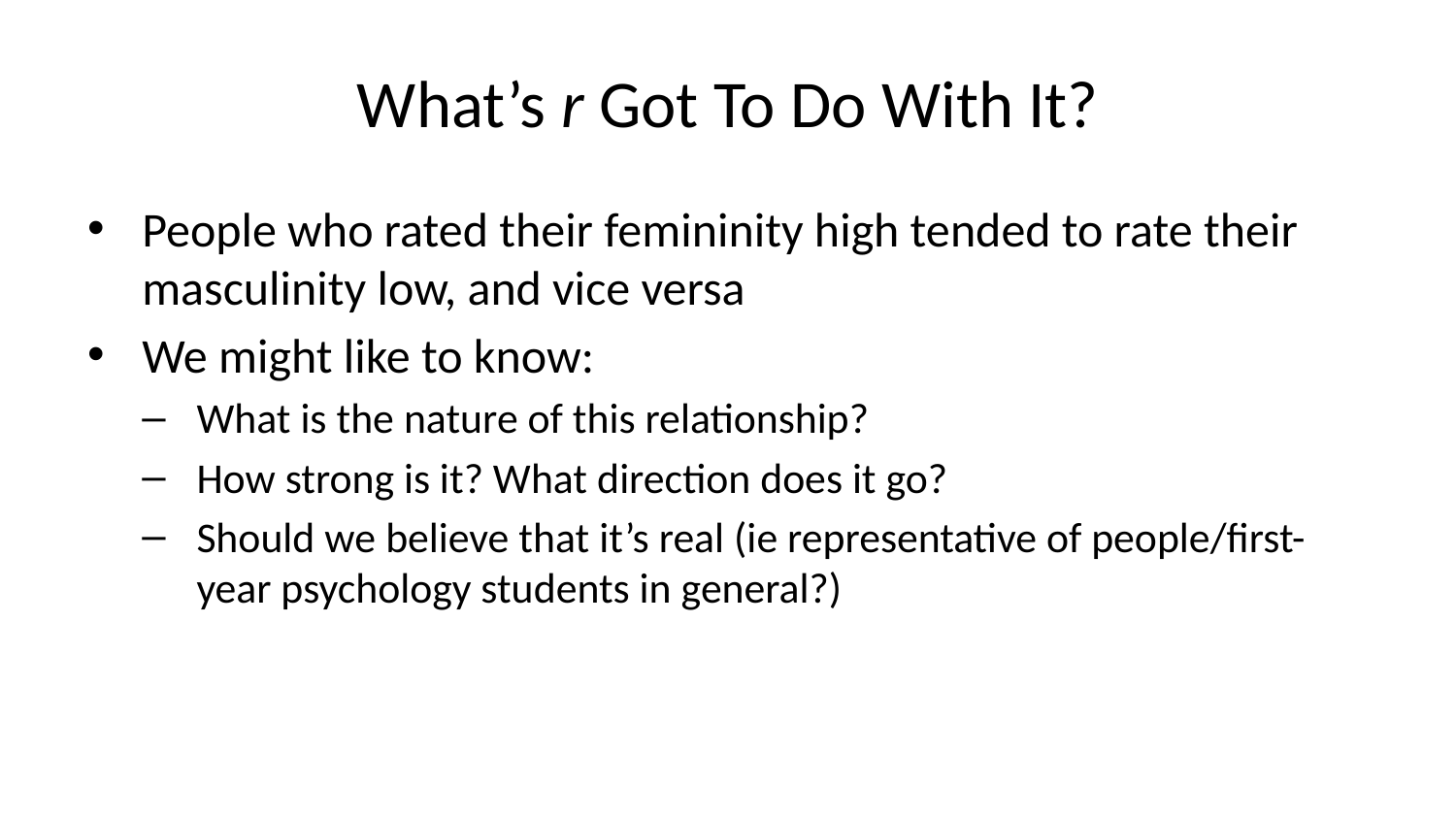

# What’s r Got To Do With It?
People who rated their femininity high tended to rate their masculinity low, and vice versa
We might like to know:
What is the nature of this relationship?
How strong is it? What direction does it go?
Should we believe that it’s real (ie representative of people/first-year psychology students in general?)